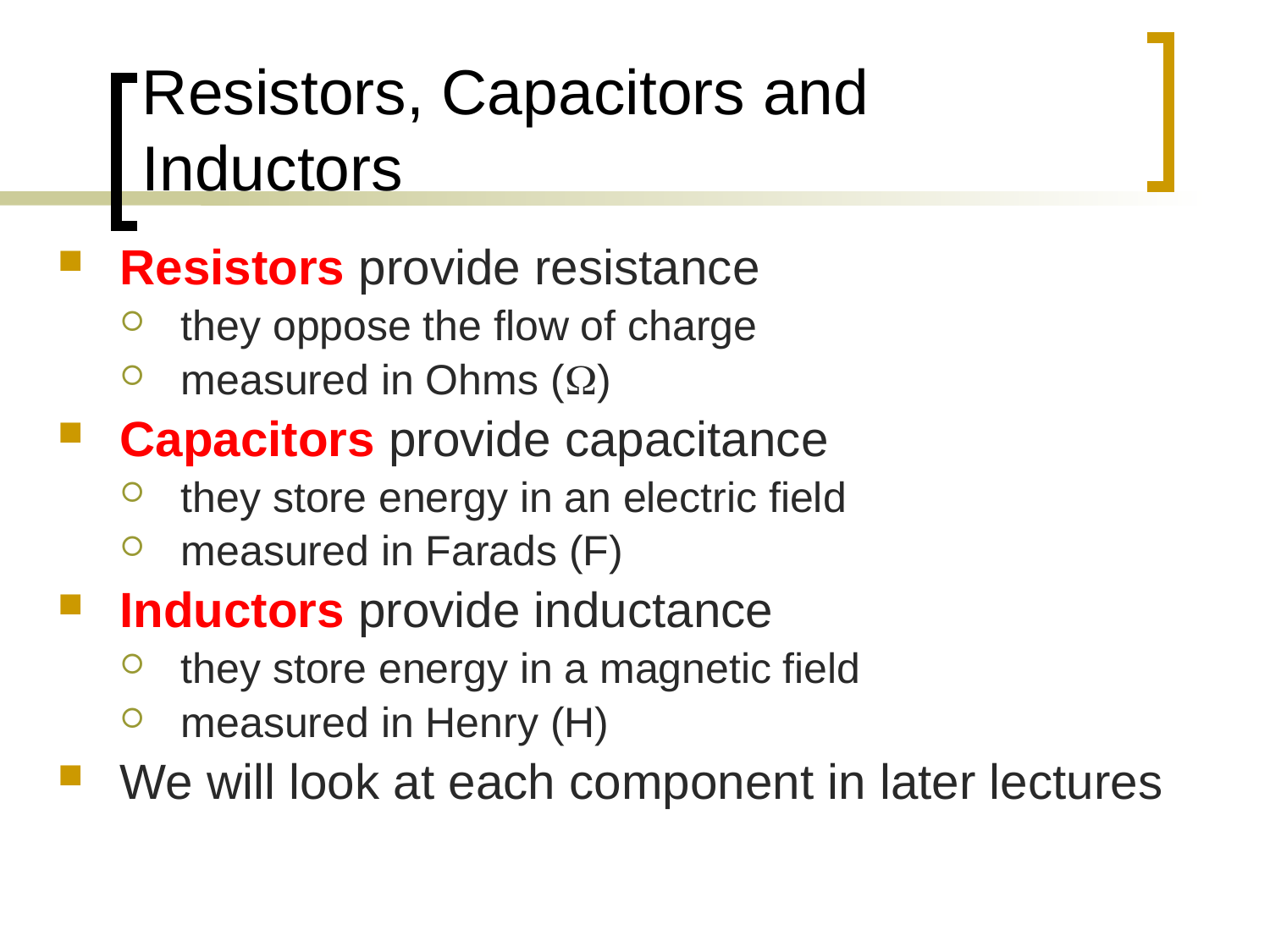

# Resistors, Capacitors and Inductors
Resistors provide resistance
they oppose the flow of charge
measured in Ohms (Ω)
Capacitors provide capacitance
they store energy in an electric field
measured in Farads (F)
Inductors provide inductance
they store energy in a magnetic field
measured in Henry (H)
We will look at each component in later lectures